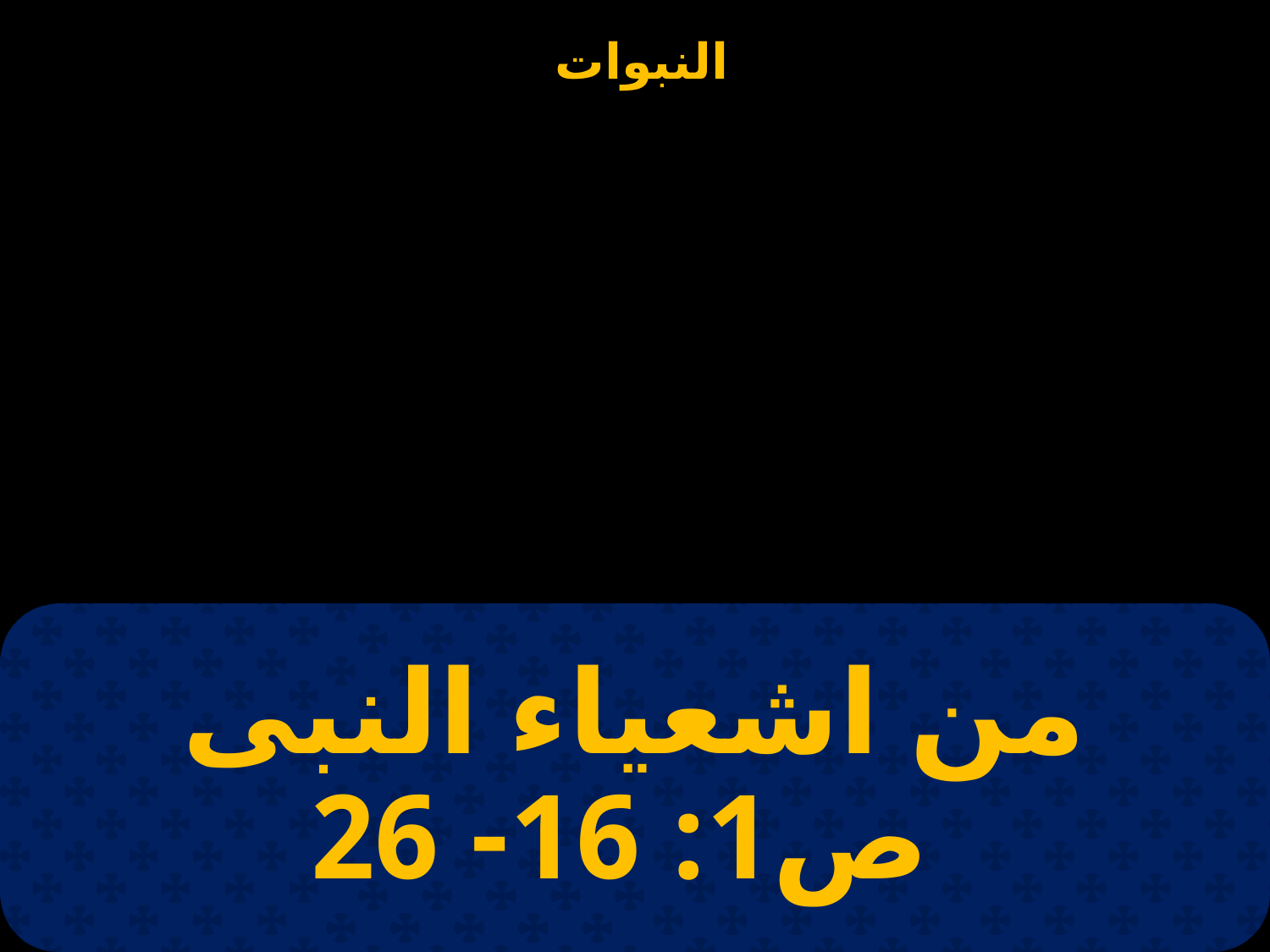

# من اشعياء النبى ص1: 16- 26